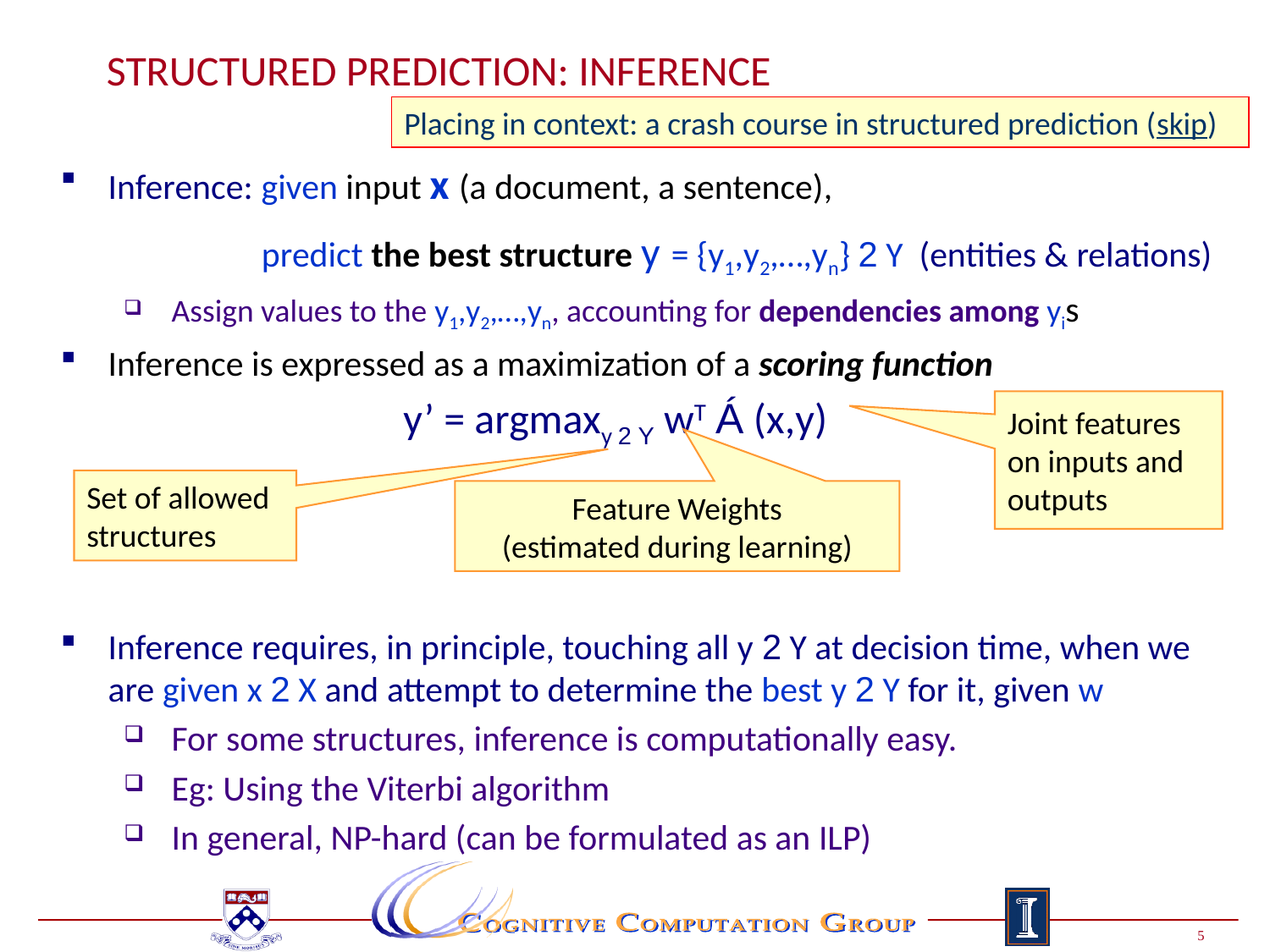

Page 5
# Structured Prediction: Inference
Placing in context: a crash course in structured prediction (skip)
Inference: given input x (a document, a sentence),
                         predict the best structure y = {y1,y2,…,yn} 2 Y  (entities & relations)
Assign values to the y1,y2,…,yn, accounting for dependencies among yis
Inference is expressed as a maximization of a scoring function
                                    y’ = argmaxy 2 Y wT Á (x,y)

Inference requires, in principle, touching all y 2 Y at decision time, when we are given x 2 X and attempt to determine the best y 2 Y for it, given w
For some structures, inference is computationally easy.
Eg: Using the Viterbi algorithm
In general, NP-hard (can be formulated as an ILP)

Joint features on inputs and outputs
Set of allowed structures
Feature Weights
(estimated during learning)